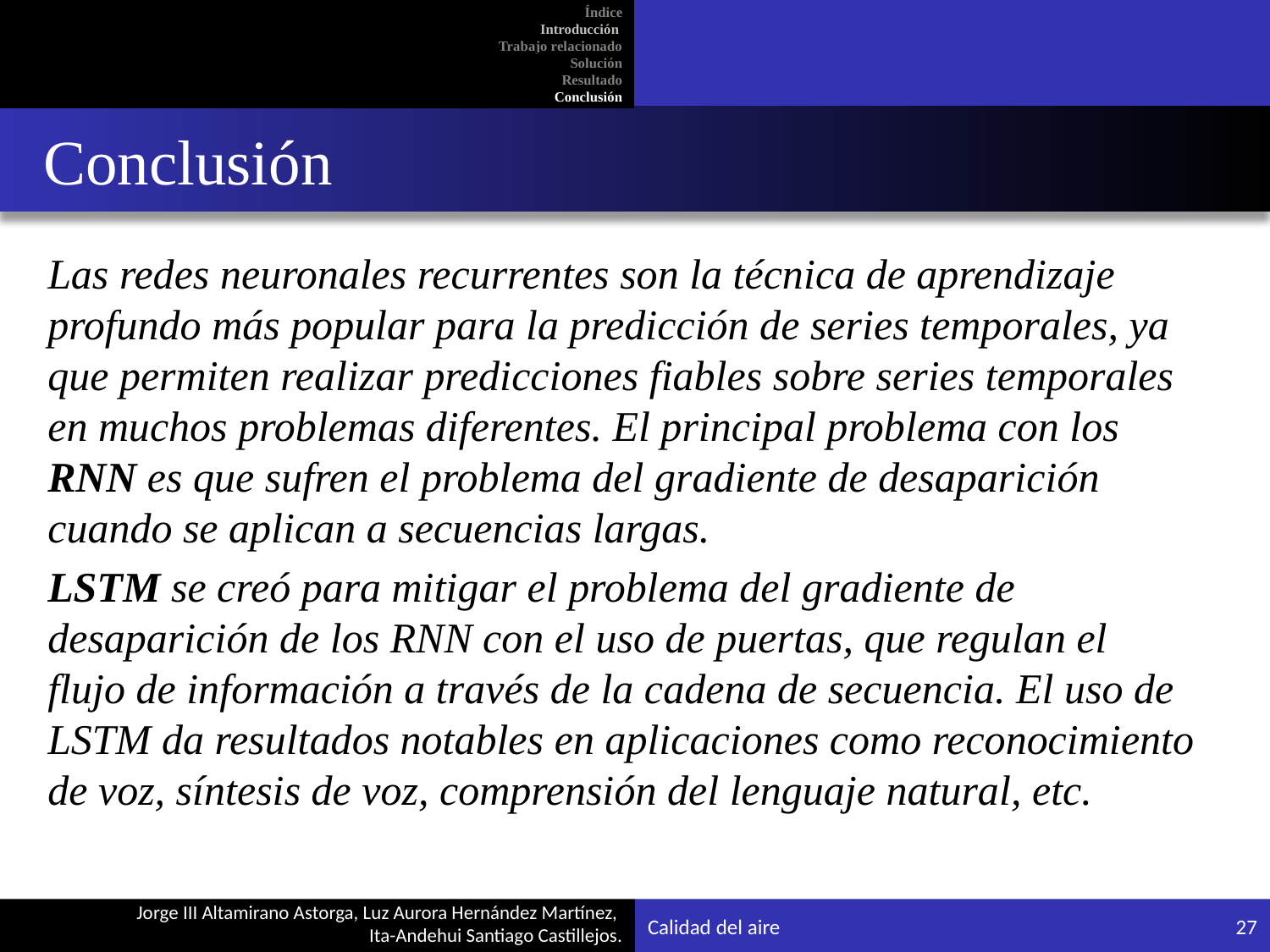

Índice
Introducción
Trabajo relacionado
Solución
Resultado
Conclusión

# Conclusión
Las redes neuronales recurrentes son la técnica de aprendizaje profundo más popular para la predicción de series temporales, ya que permiten realizar predicciones fiables sobre series temporales en muchos problemas diferentes. El principal problema con los RNN es que sufren el problema del gradiente de desaparición cuando se aplican a secuencias largas.
LSTM se creó para mitigar el problema del gradiente de desaparición de los RNN con el uso de puertas, que regulan el flujo de información a través de la cadena de secuencia. El uso de LSTM da resultados notables en aplicaciones como reconocimiento de voz, síntesis de voz, comprensión del lenguaje natural, etc.
Calidad del aire
27